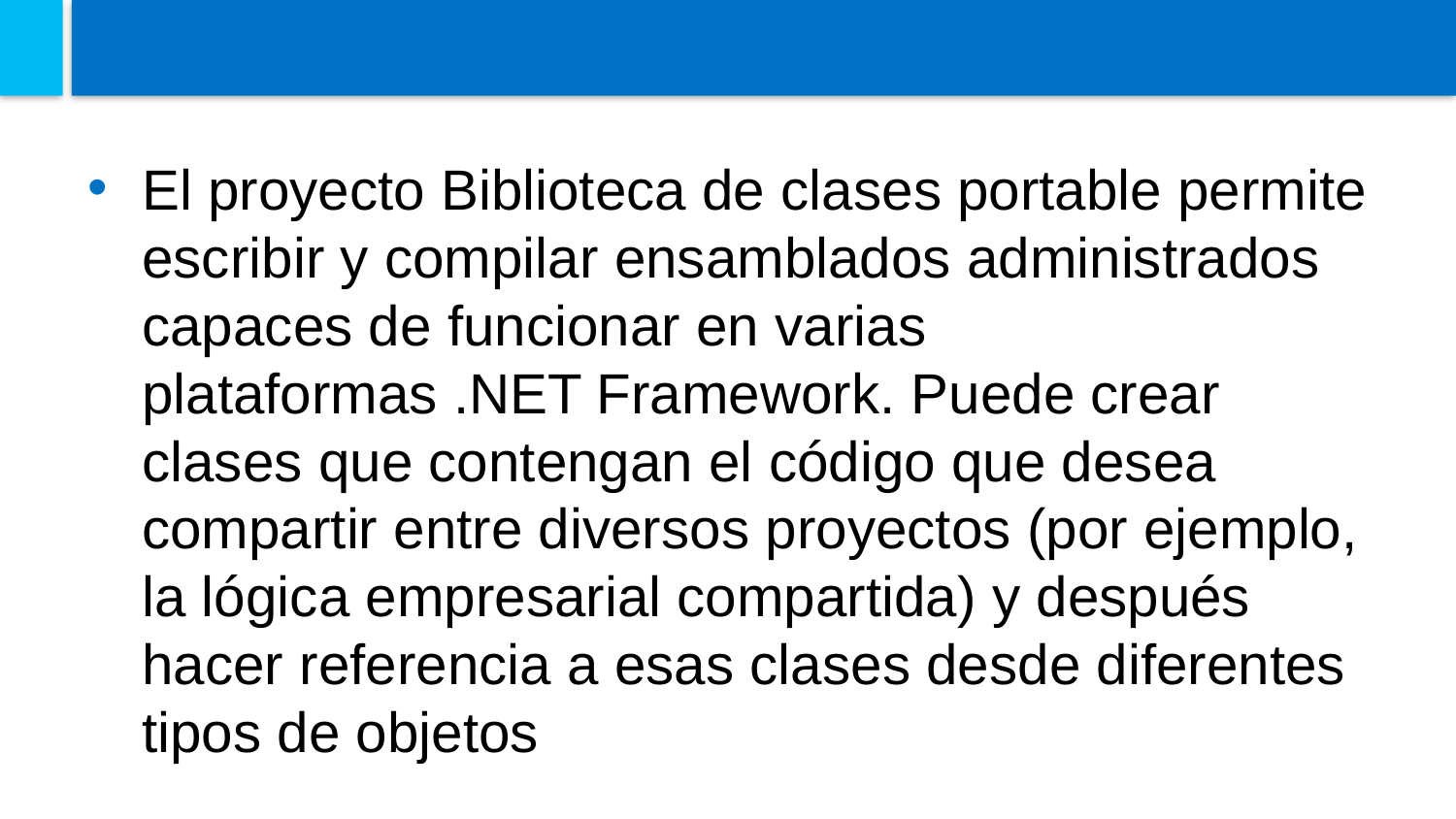

#
El proyecto Biblioteca de clases portable permite escribir y compilar ensamblados administrados capaces de funcionar en varias plataformas .NET Framework. Puede crear clases que contengan el código que desea compartir entre diversos proyectos (por ejemplo, la lógica empresarial compartida) y después hacer referencia a esas clases desde diferentes tipos de objetos